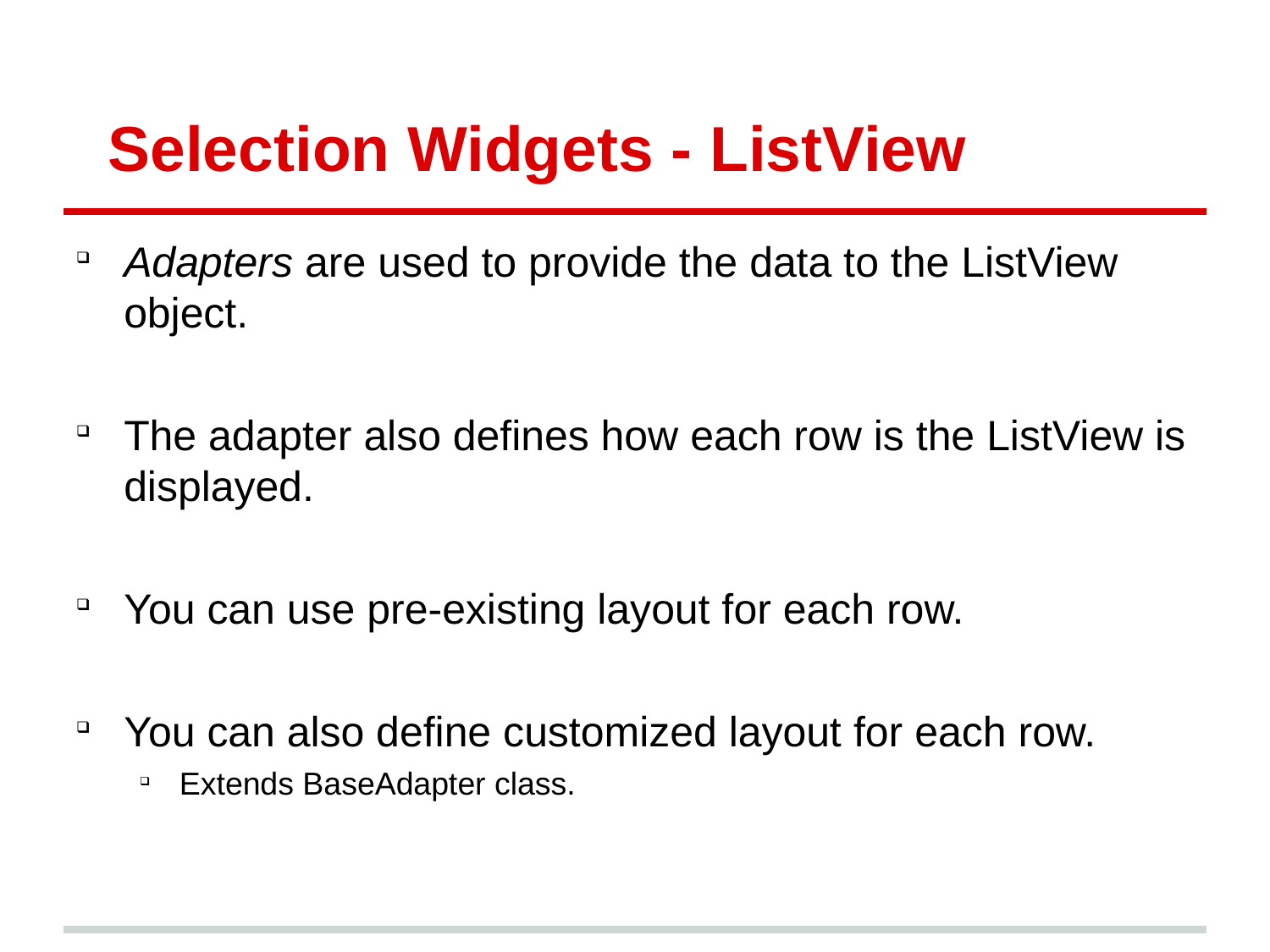

# Selection Widgets - ListView
Adapters are used to provide the data to the ListView object.

The adapter also defines how each row is the ListView is displayed.

You can use pre-existing layout for each row.

You can also define customized layout for each row.
Extends BaseAdapter class.